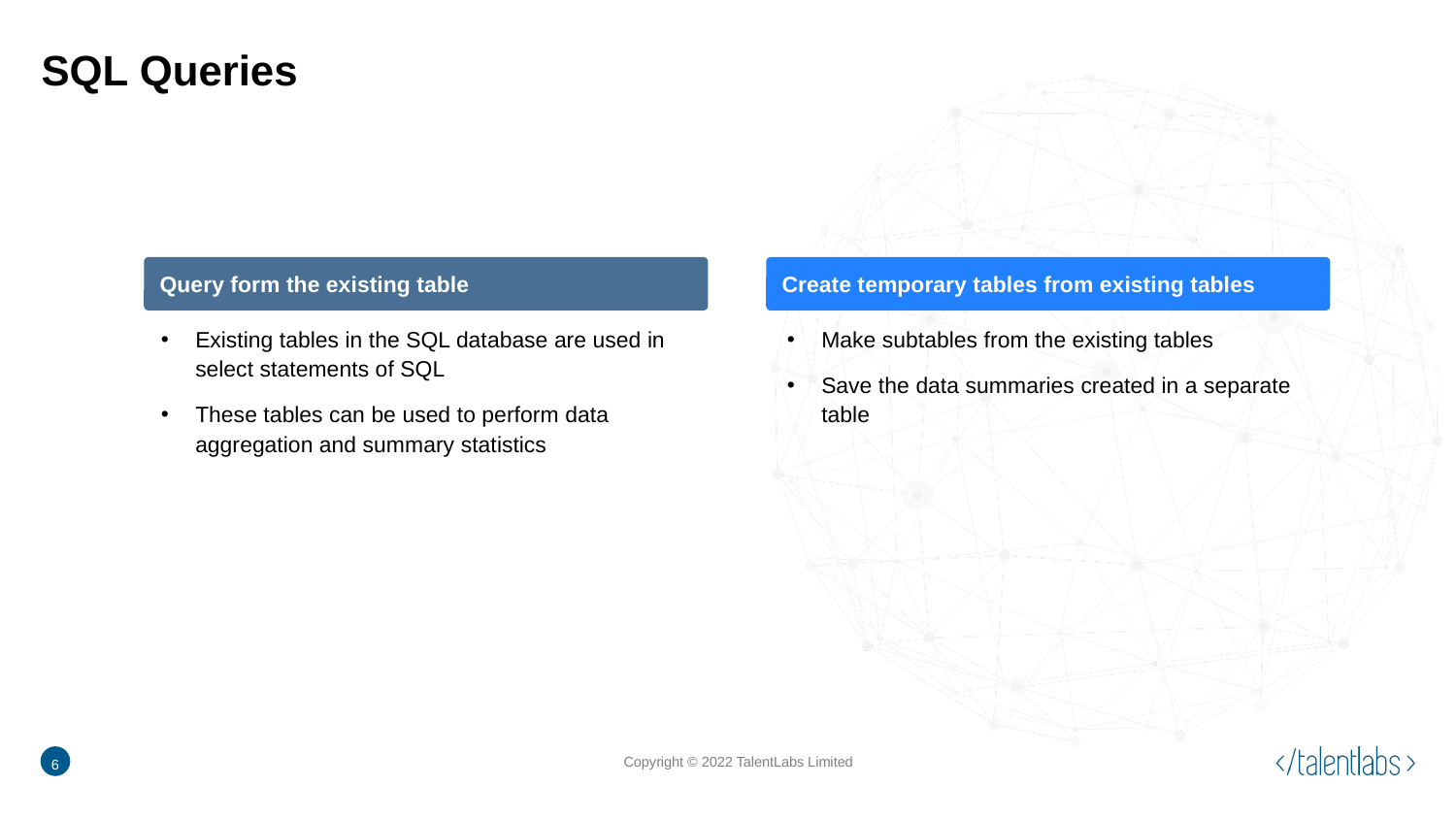

# SQL Queries
Query form the existing table
Existing tables in the SQL database are used in select statements of SQL
These tables can be used to perform data aggregation and summary statistics
Create temporary tables from existing tables
Make subtables from the existing tables
Save the data summaries created in a separate table
6